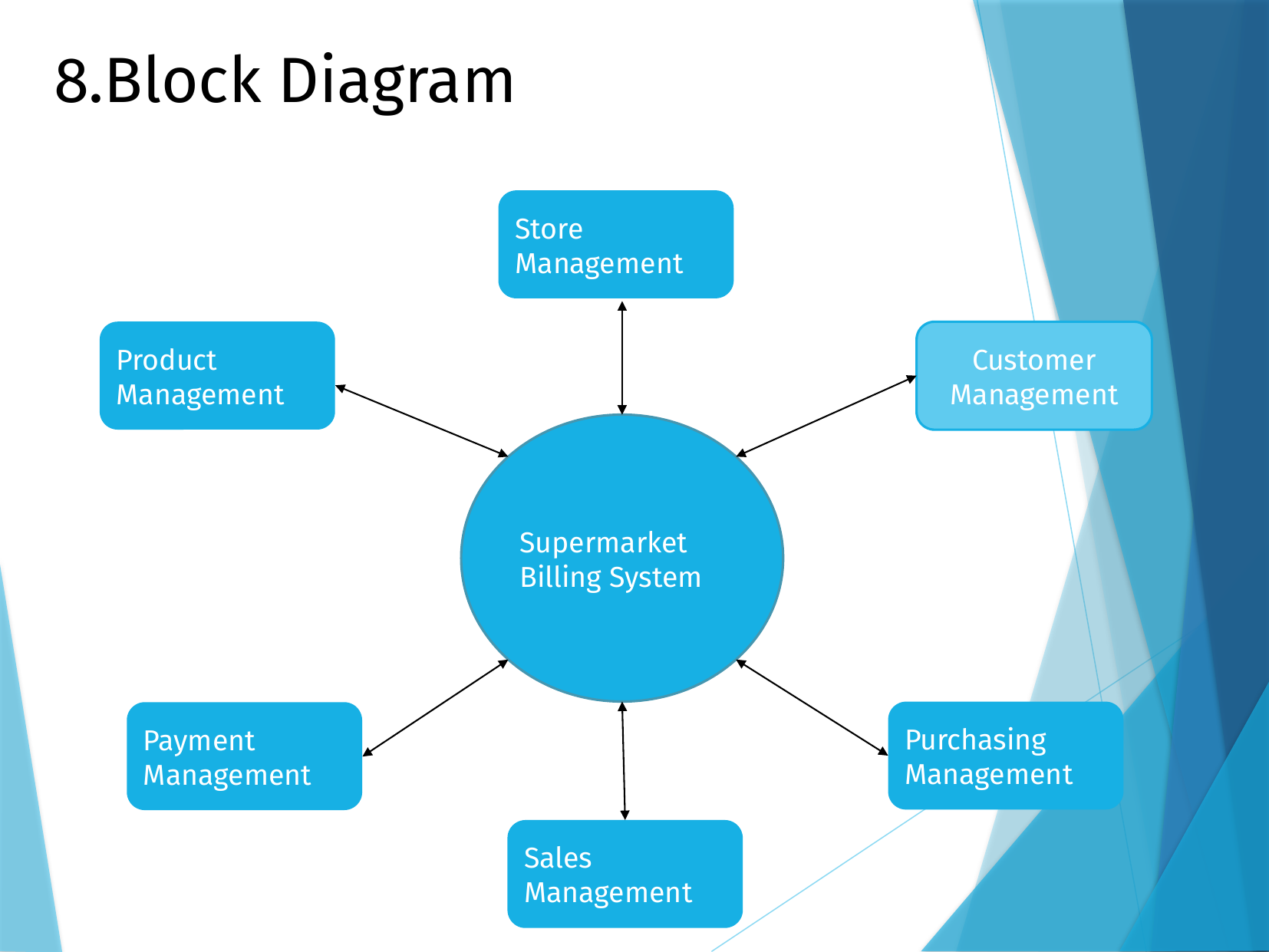

8.Block Diagram
Store Management
Product Management
Customer Management
Supermarket Billing System
Purchasing Management
Payment Management
Sales Management